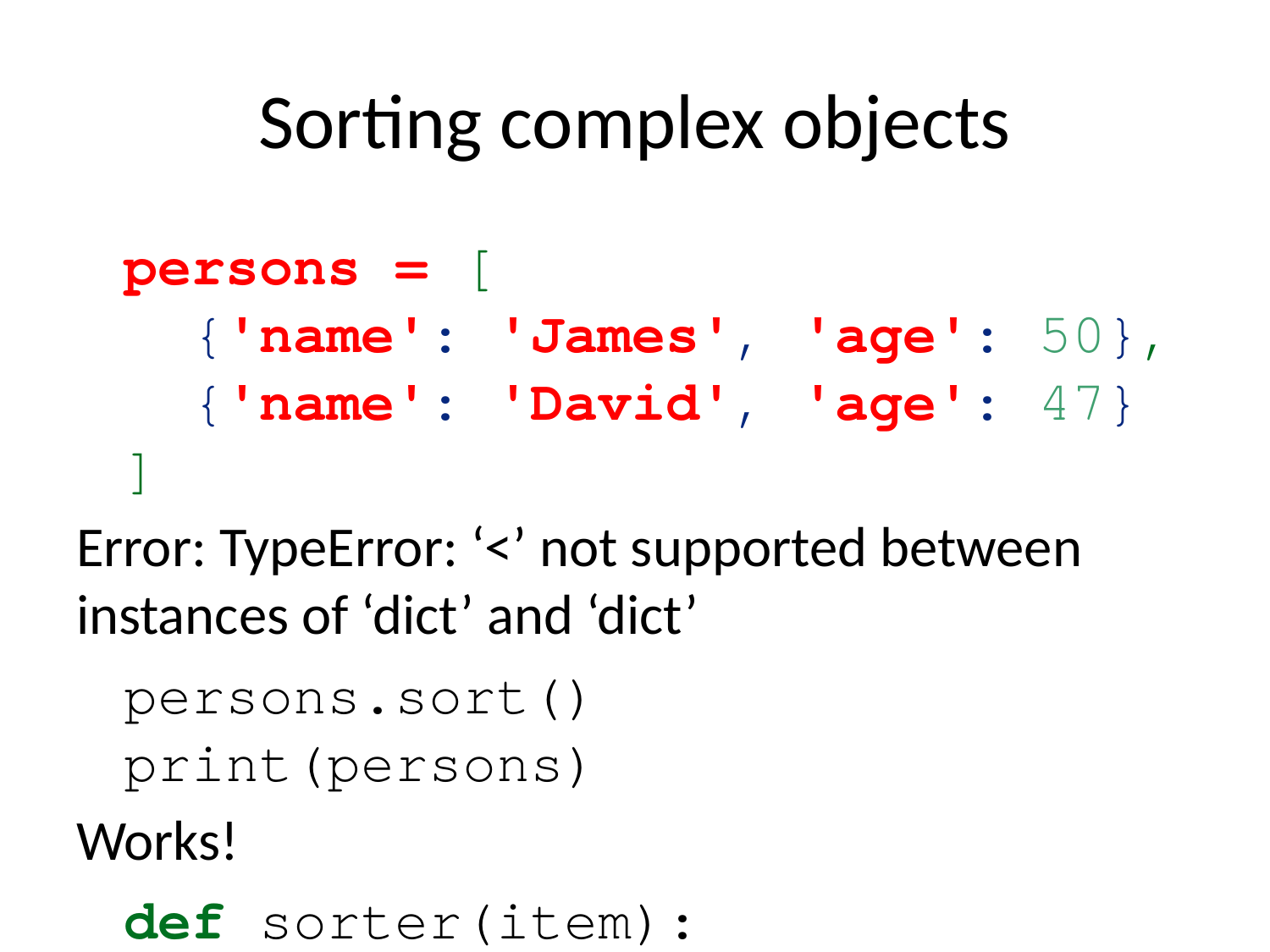

# Sorting complex objects
persons = [
  {'name': 'James', 'age': 50},
  {'name': 'David', 'age': 47}
]
Error: TypeError: ‘<’ not supported between instances of ‘dict’ and ‘dict’
persons.sort()
print(persons)
Works!
def sorter(item):
    return item['name']
presenters.sort(key=sorter)